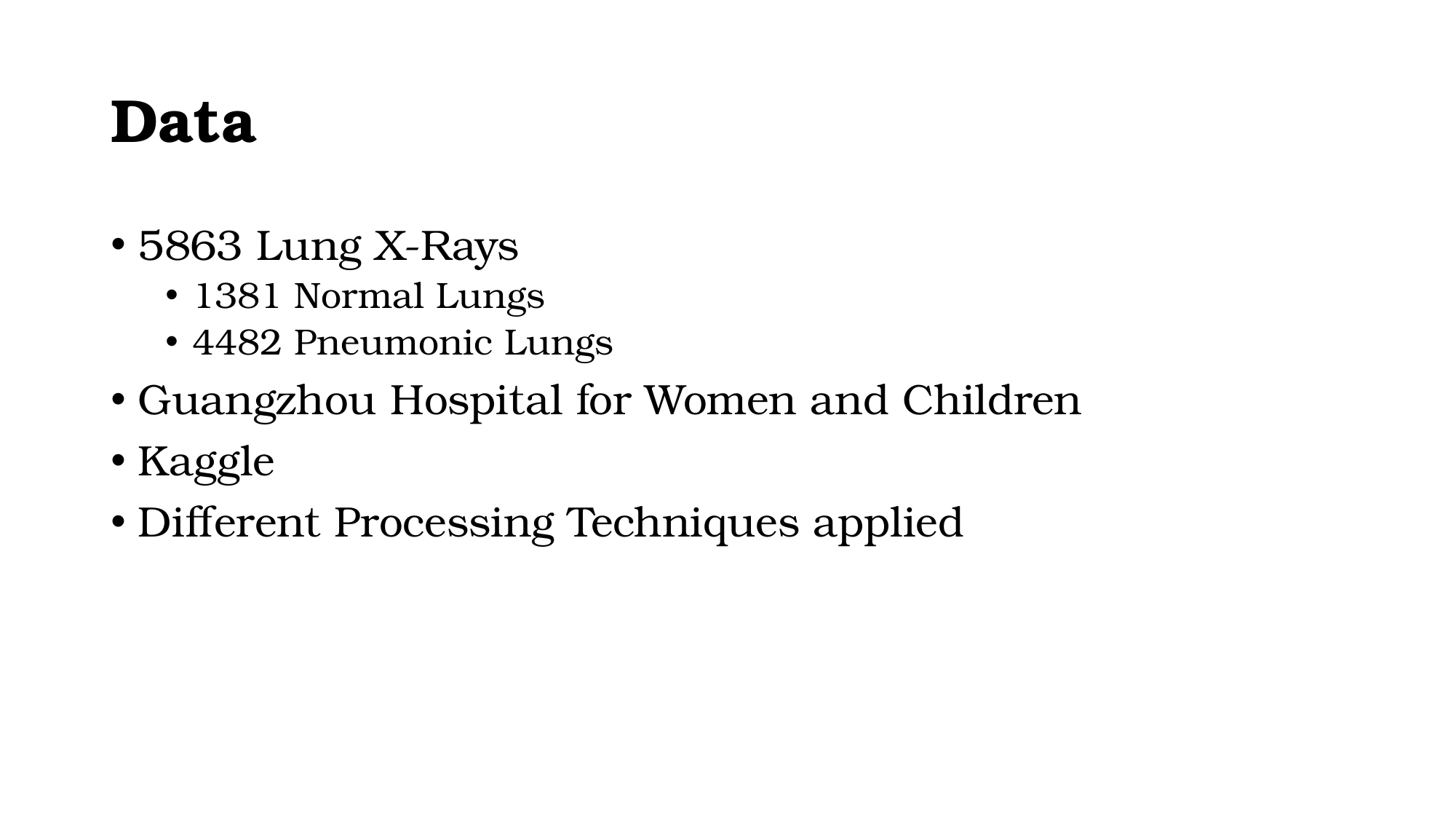

# Data
5863 Lung X-Rays
1381 Normal Lungs
4482 Pneumonic Lungs
Guangzhou Hospital for Women and Children
Kaggle
Different Processing Techniques applied